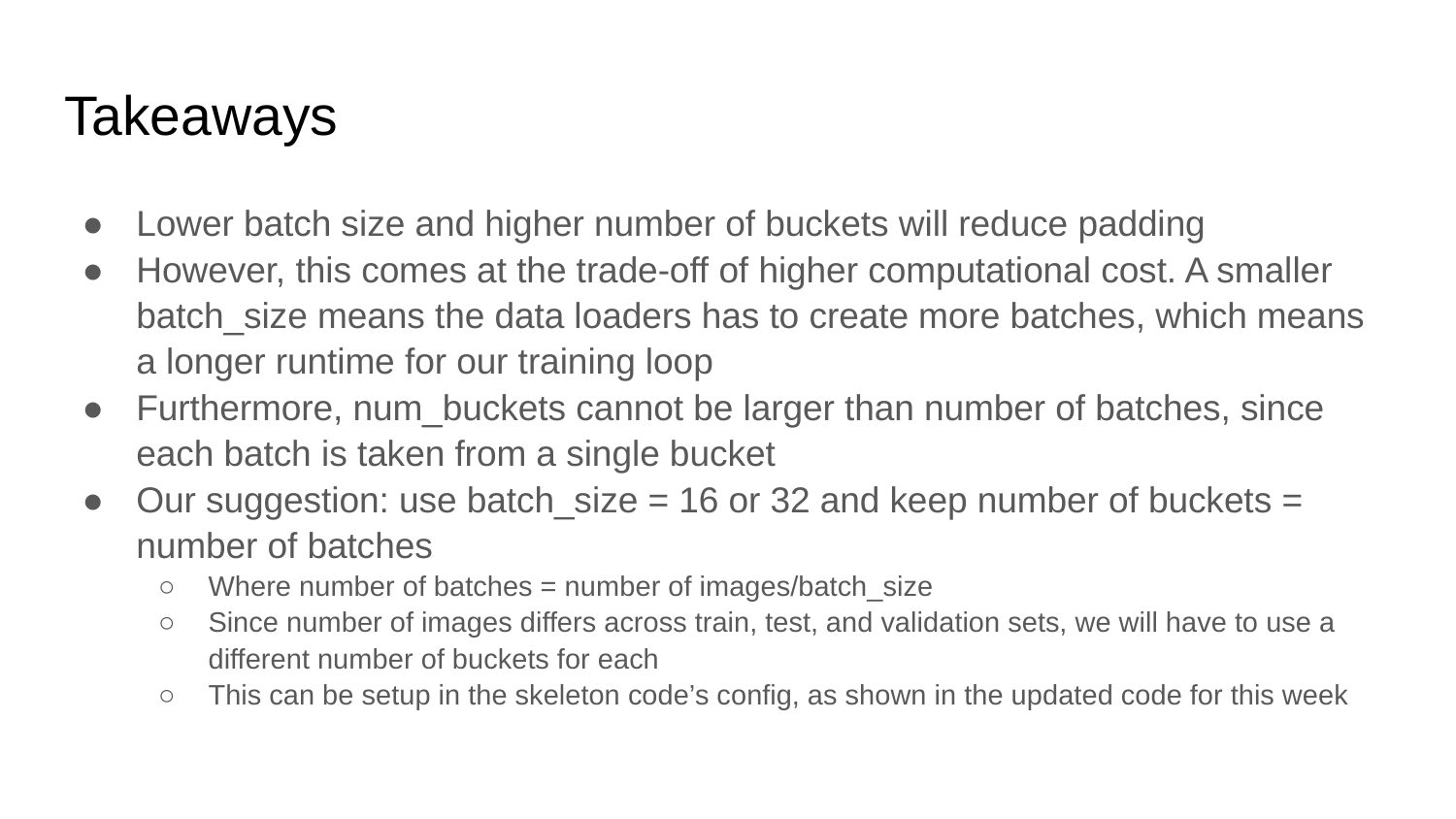

# Takeaways
Lower batch size and higher number of buckets will reduce padding
However, this comes at the trade-off of higher computational cost. A smaller batch_size means the data loaders has to create more batches, which means a longer runtime for our training loop
Furthermore, num_buckets cannot be larger than number of batches, since each batch is taken from a single bucket
Our suggestion: use batch_size = 16 or 32 and keep number of buckets = number of batches
Where number of batches = number of images/batch_size
Since number of images differs across train, test, and validation sets, we will have to use a different number of buckets for each
This can be setup in the skeleton code’s config, as shown in the updated code for this week